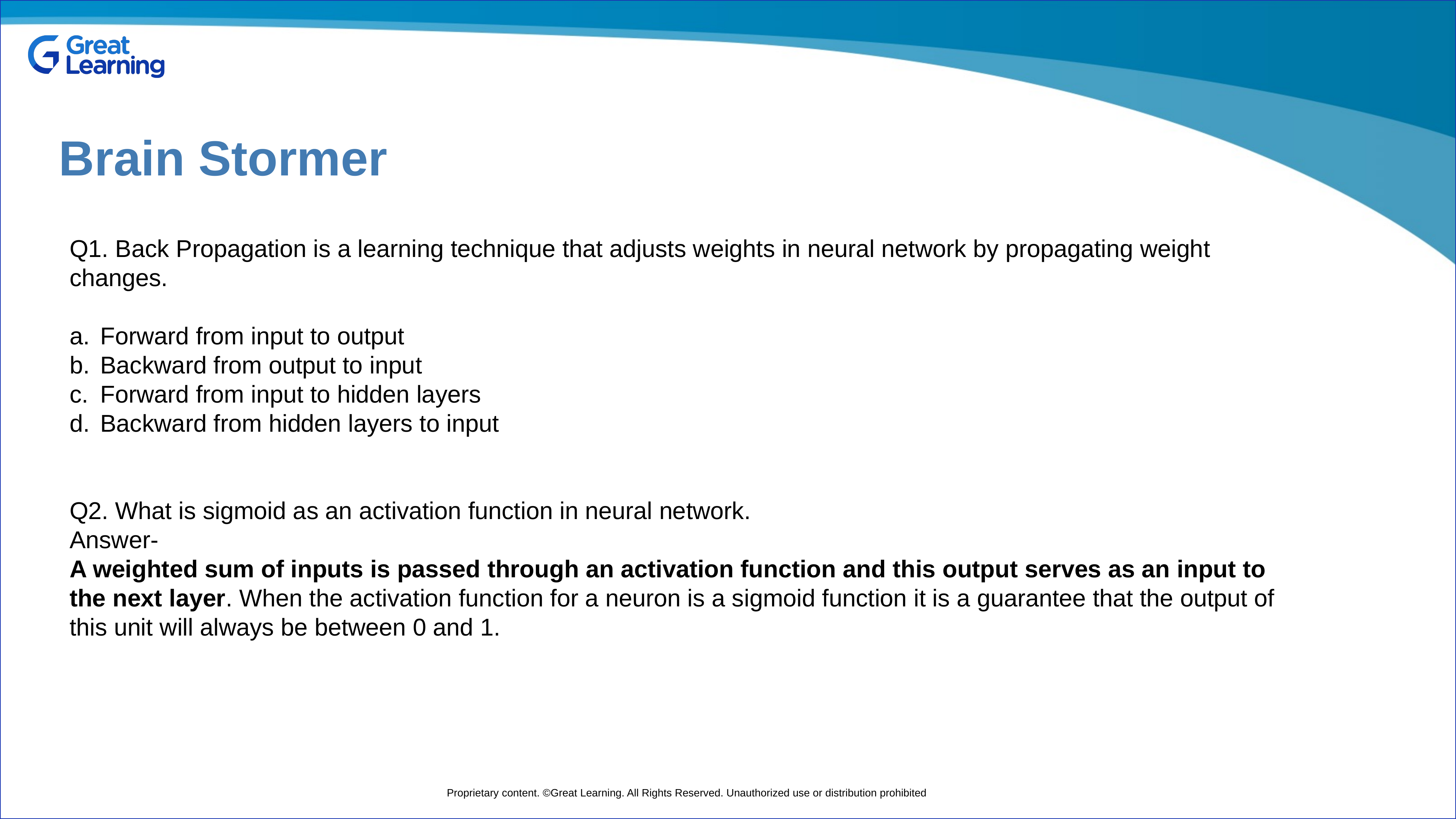

Brain Stormer
Q1. Back Propagation is a learning technique that adjusts weights in neural network by propagating weight changes.

Forward from input to output
Backward from output to input
Forward from input to hidden layers
Backward from hidden layers to input

Q2. What is sigmoid as an activation function in neural network.
Answer-
A weighted sum of inputs is passed through an activation function and this output serves as an input to the next layer. When the activation function for a neuron is a sigmoid function it is a guarantee that the output of this unit will always be between 0 and 1.